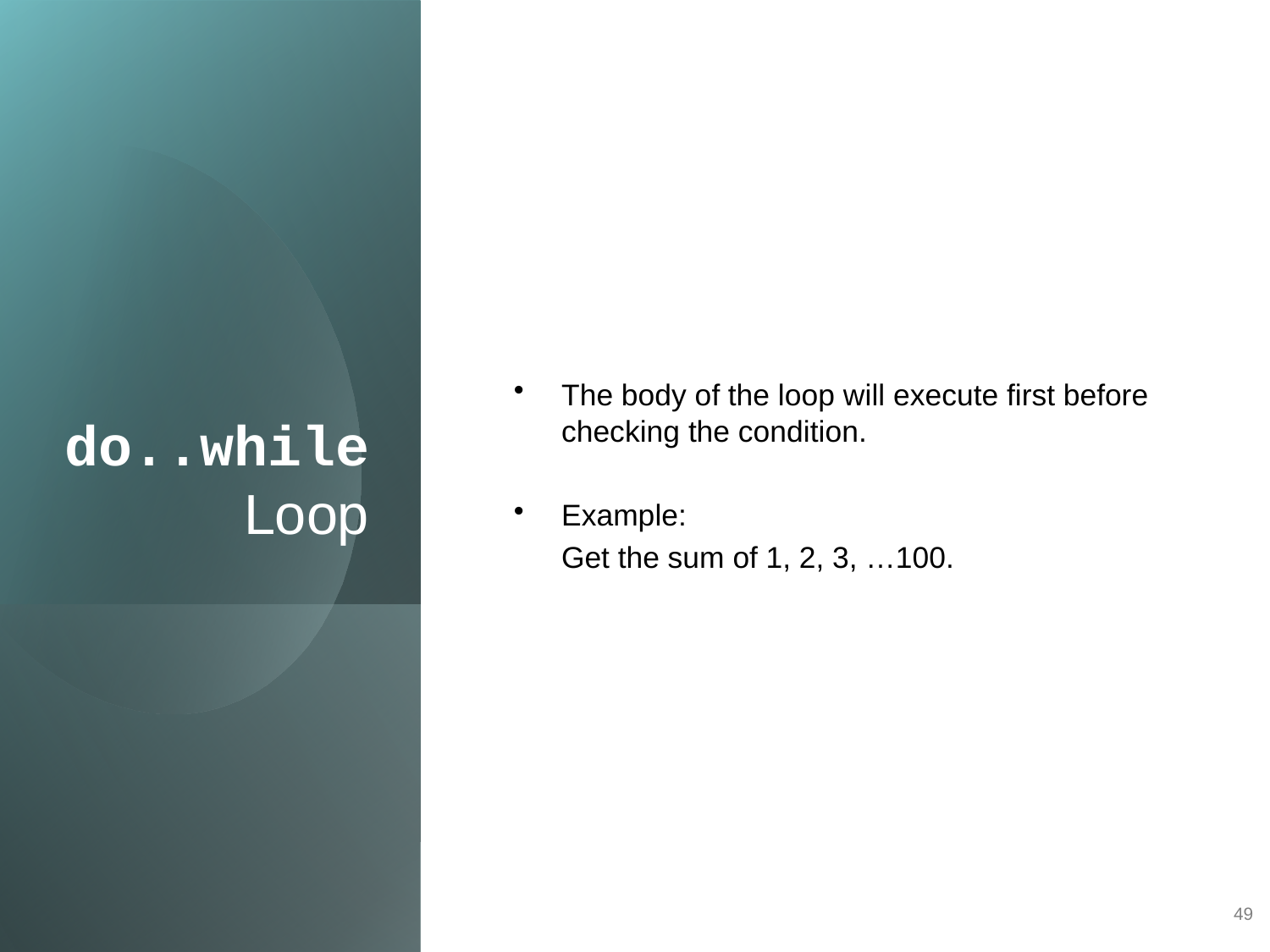

# do..while Loop
The body of the loop will execute first before checking the condition.

Example:
	Get the sum of 1, 2, 3, …100.

49